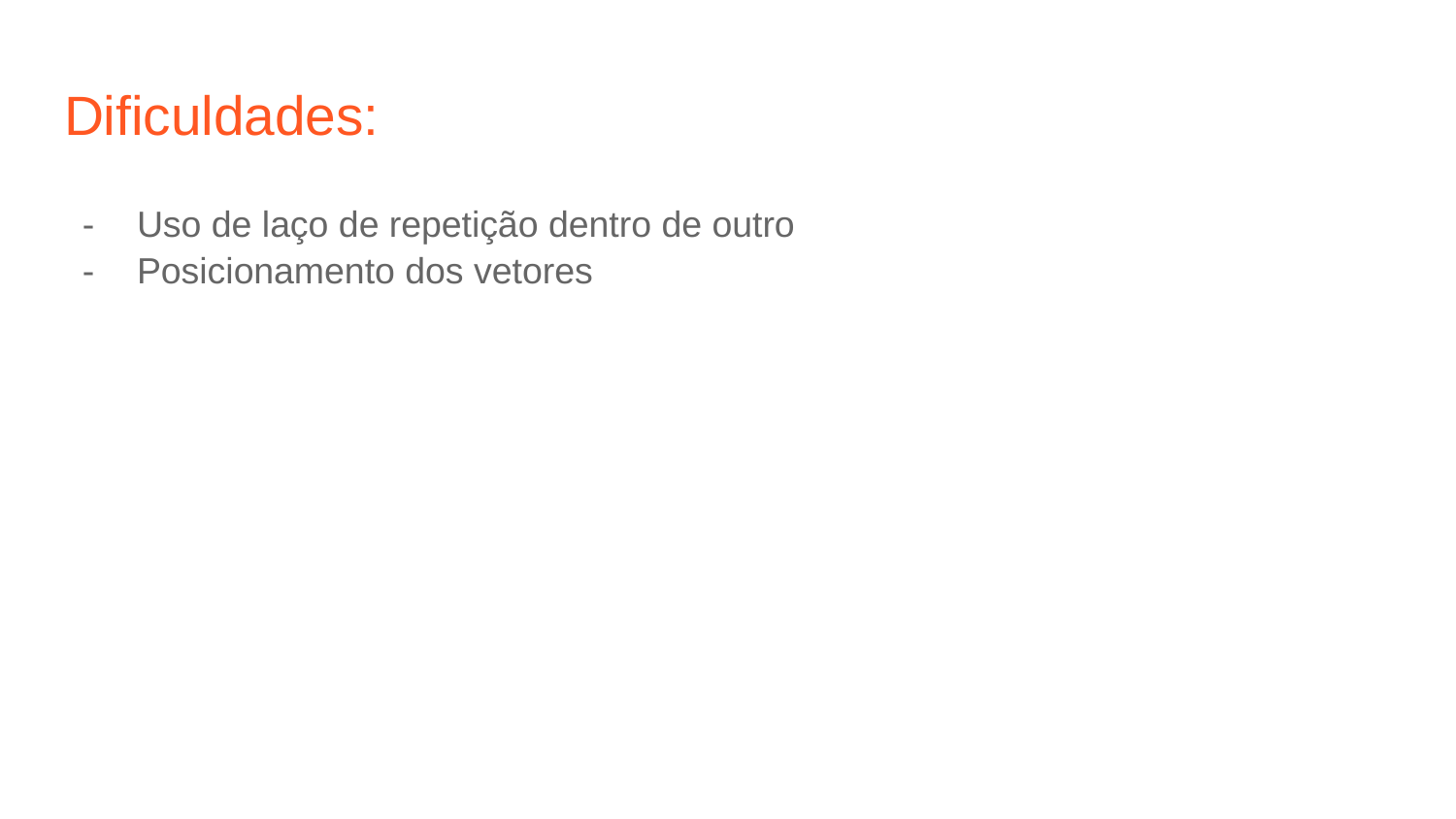

# Dificuldades:
Uso de laço de repetição dentro de outro
Posicionamento dos vetores